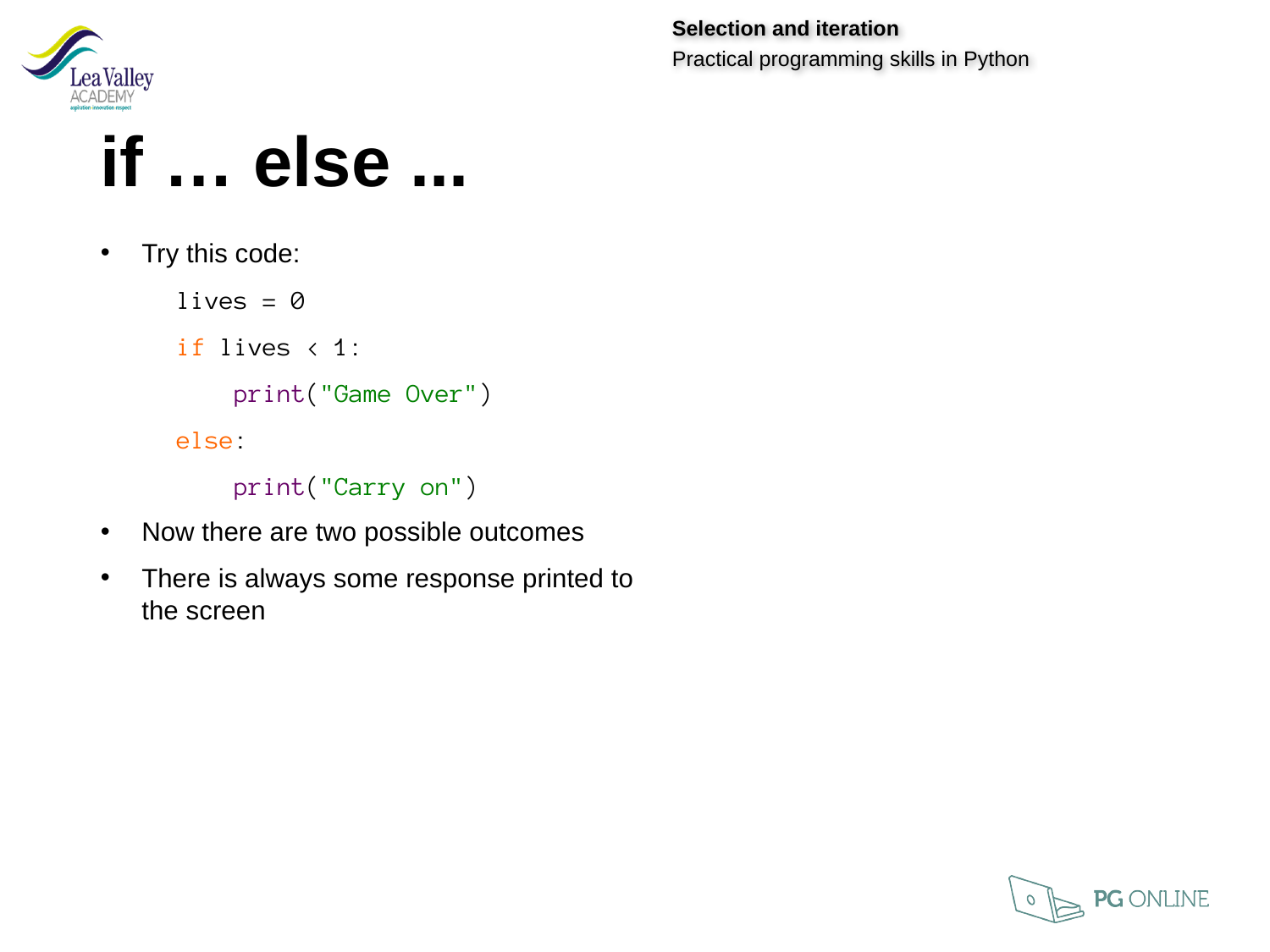

if … else ...
Try this code:
	lives = 0
	if lives < 1:
	    print("Game Over")
	else:
	    print("Carry on")
Now there are two possible outcomes
There is always some response printed to
the screen